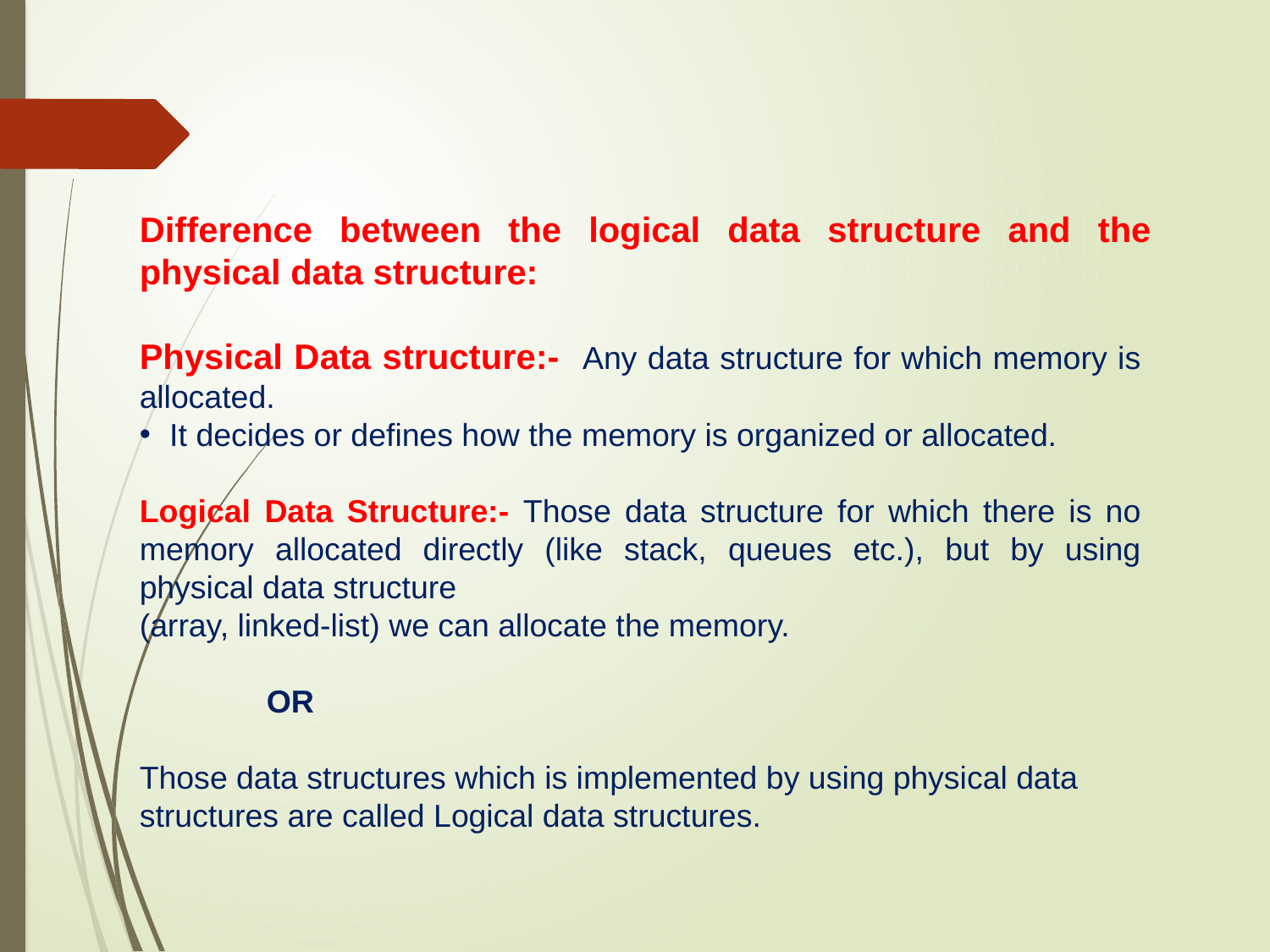

Difference between the logical data structure and the physical data structure:
Physical Data structure:-  Any data structure for which memory is allocated.
It decides or defines how the memory is organized or allocated.

Logical Data Structure:- Those data structure for which there is no memory allocated directly (like stack, queues etc.), but by using physical data structure
(array, linked-list) we can allocate the memory.

	OR

Those data structures which is implemented by using physical data
structures are called Logical data structures.